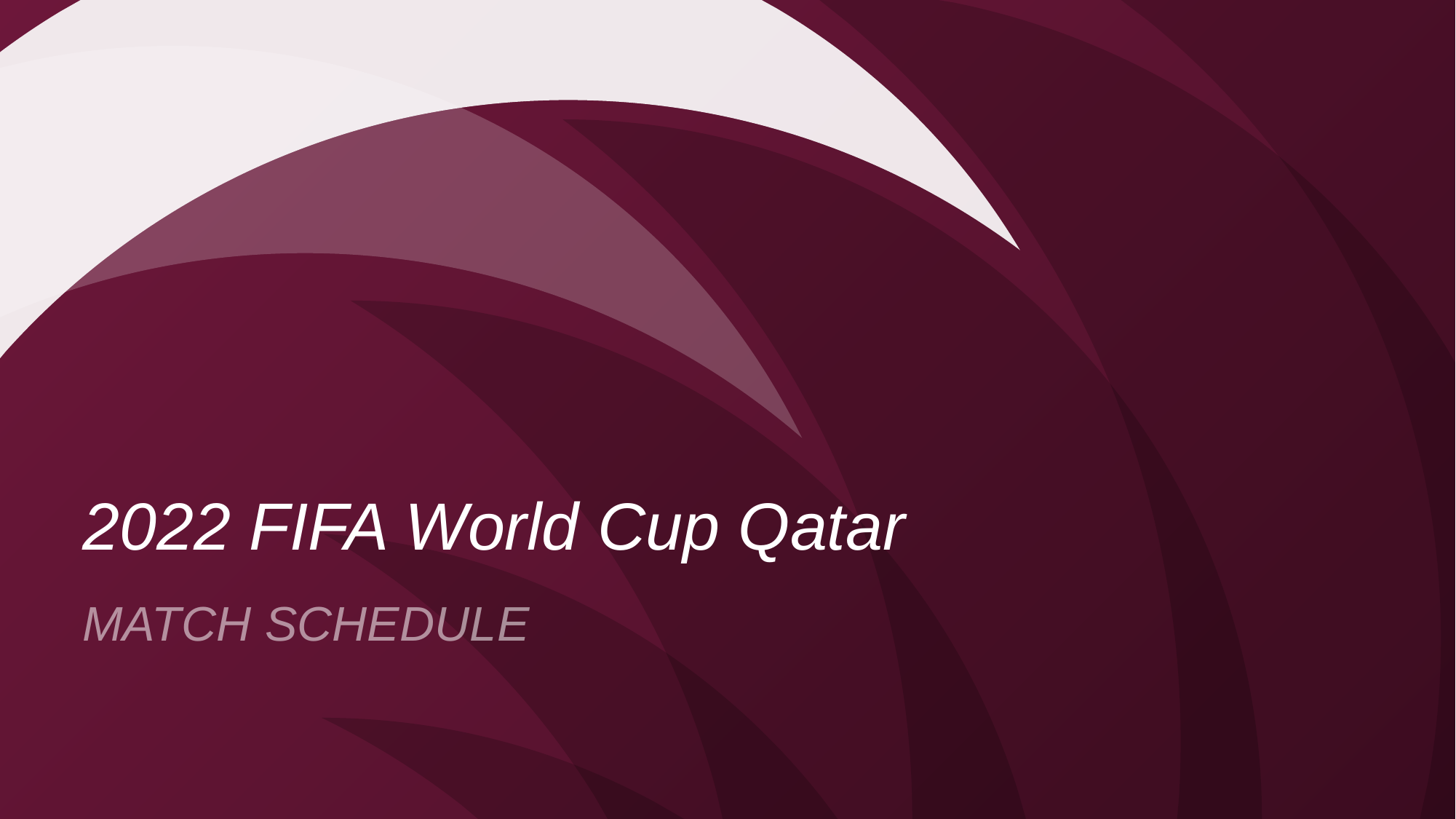

2022 FIFA World Cup Qatar
MATCH SCHEDULE